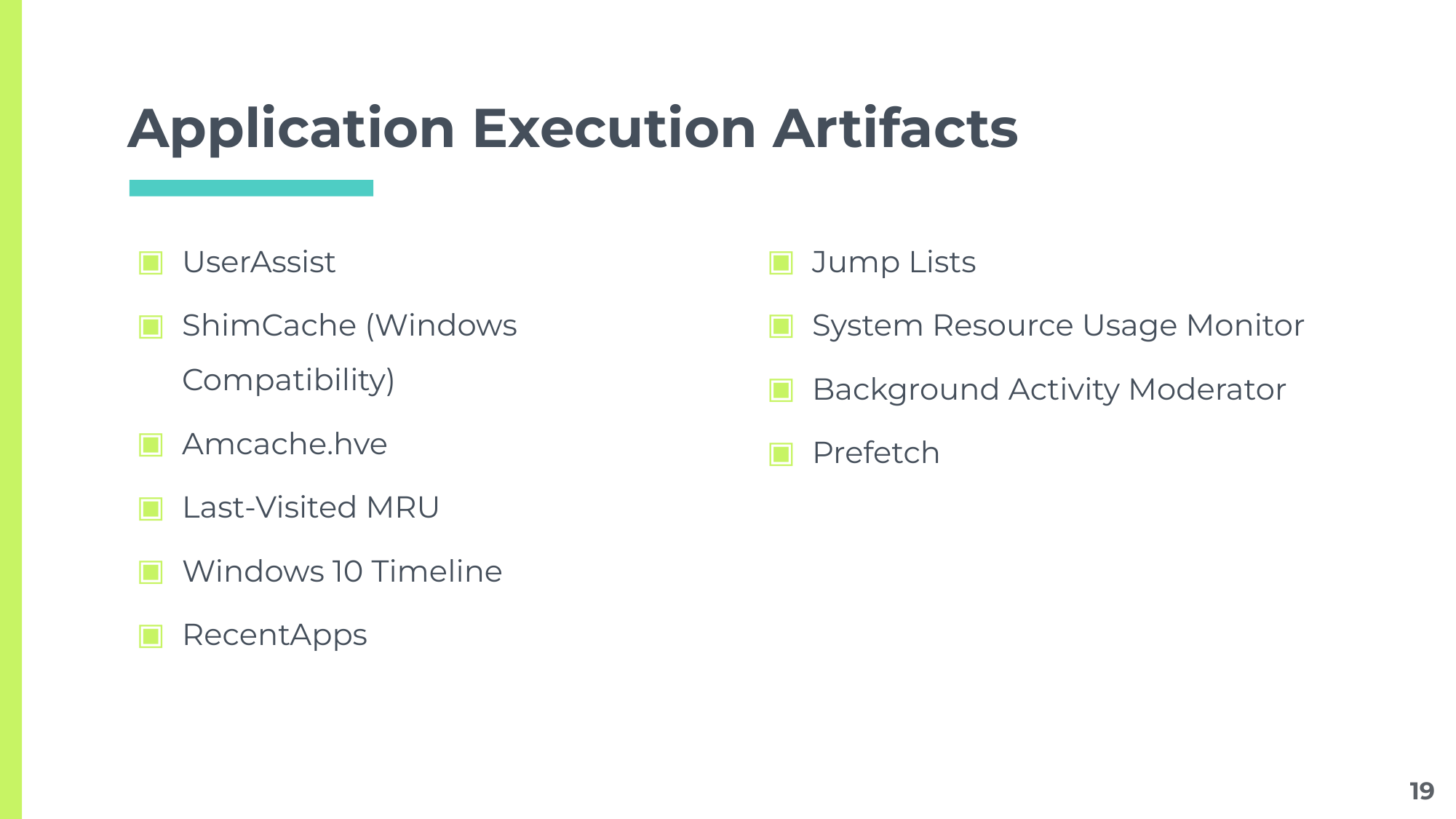

# Application Execution Artifacts
UserAssist
ShimCache (Windows Compatibility)
Amcache.hve
Last-Visited MRU
Windows 10 Timeline
RecentApps
Jump Lists
System Resource Usage Monitor
Background Activity Moderator
Prefetch
19